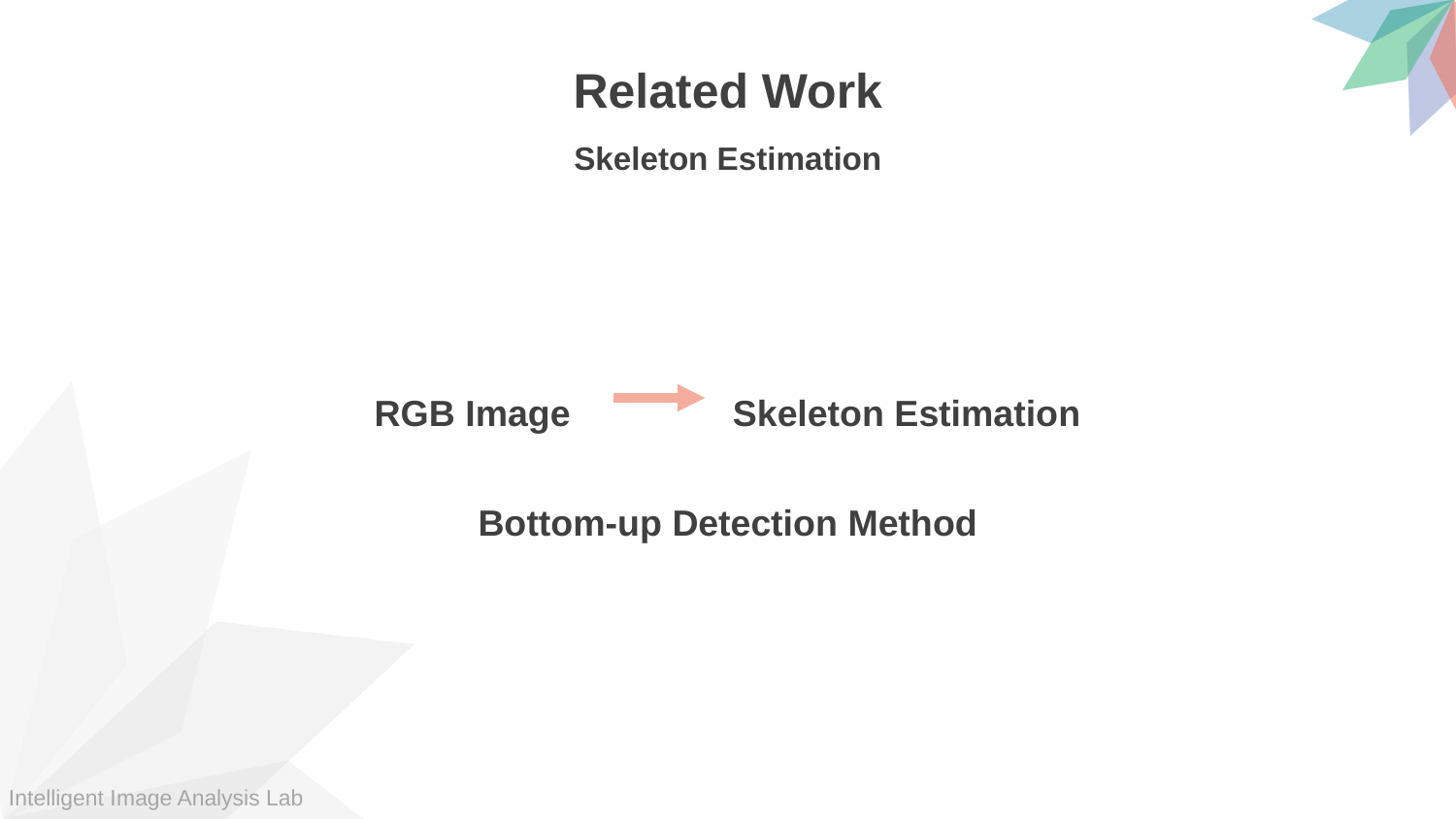

Related Work
Skeleton Estimation
RGB Image                Skeleton Estimation
Bottom-up Detection Method